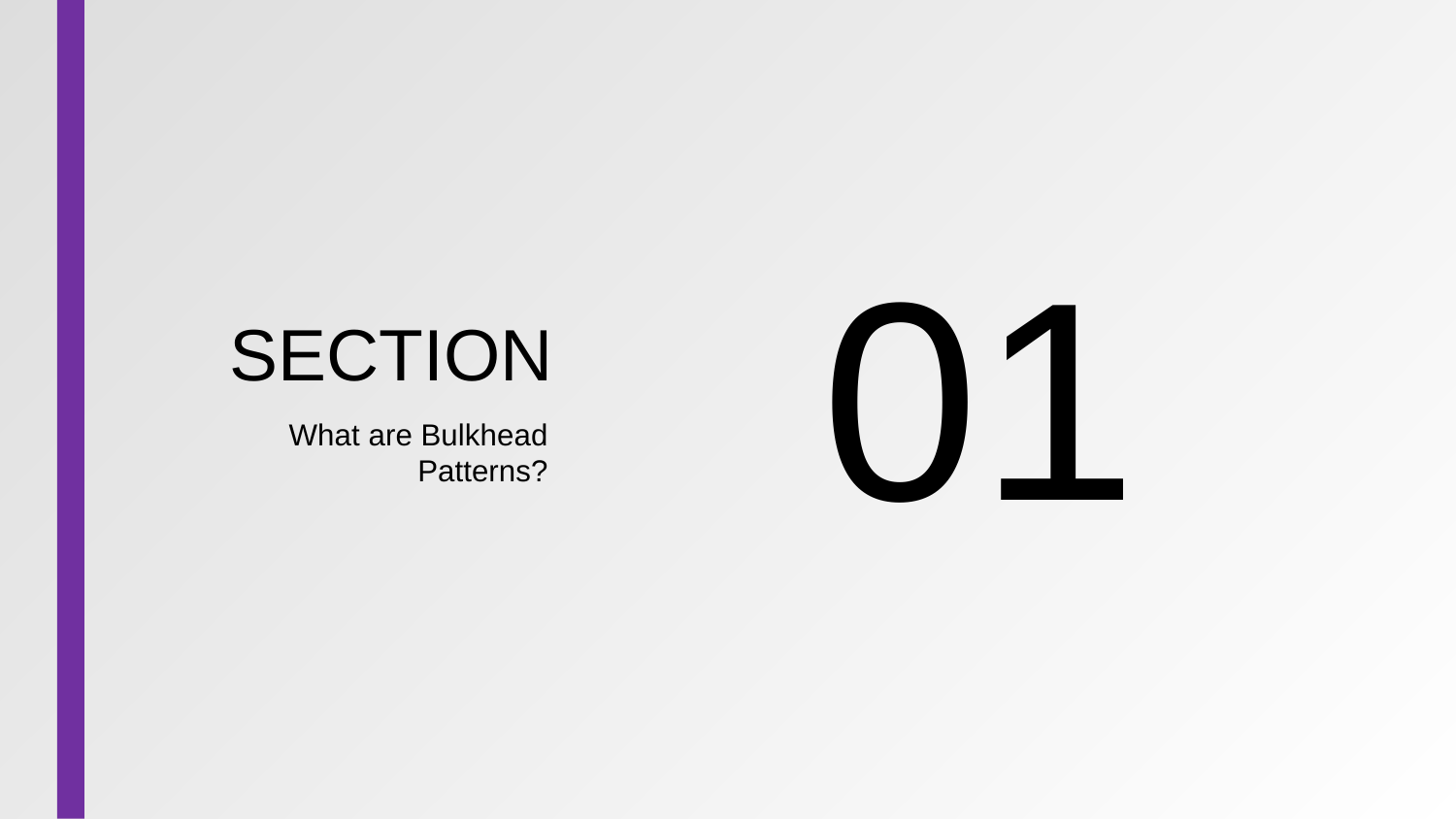

01
# SECTION
What are Bulkhead Patterns?